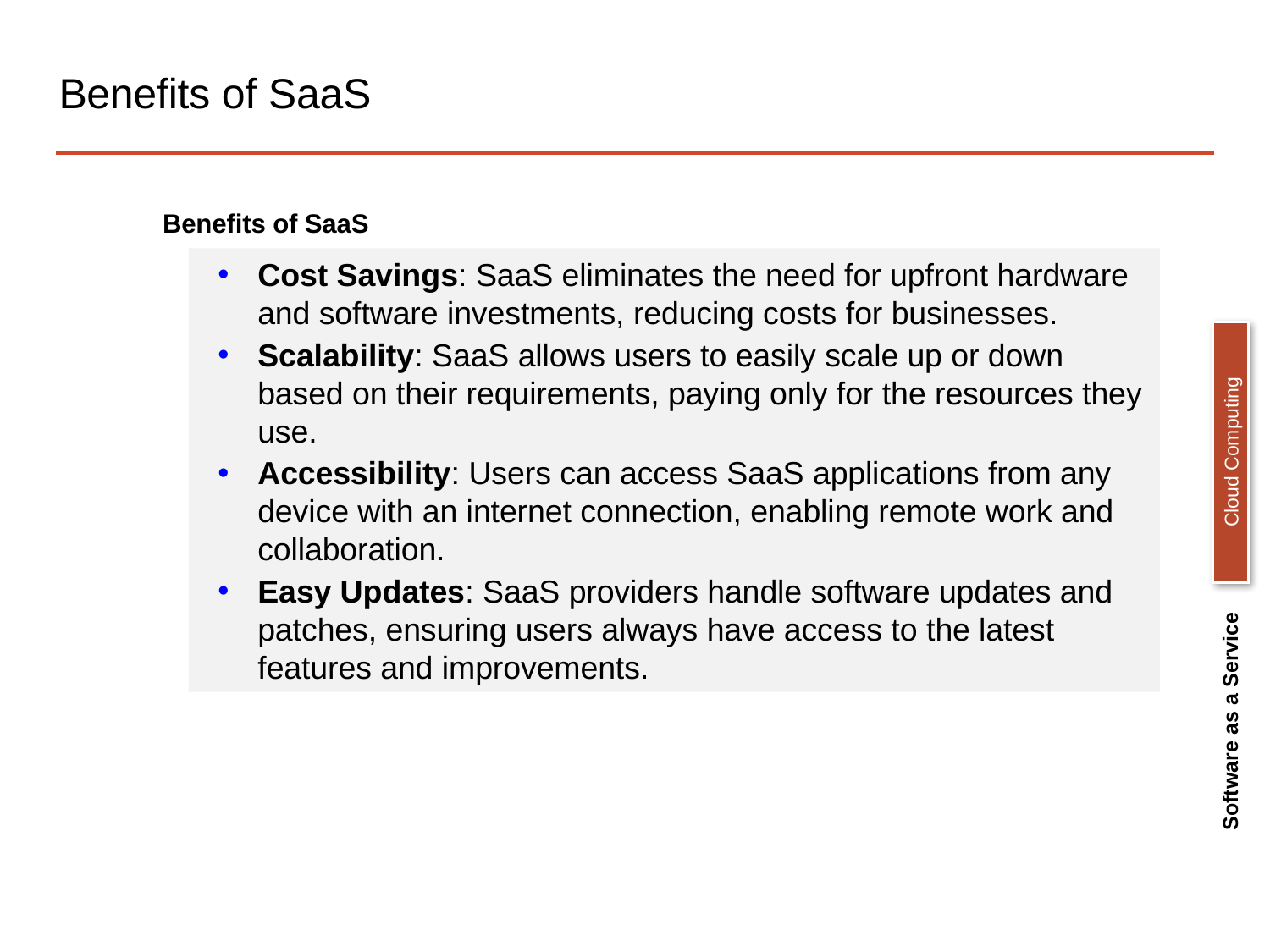

# Benefits of SaaS
Benefits of SaaS
Cost Savings: SaaS eliminates the need for upfront hardware and software investments, reducing costs for businesses.
Scalability: SaaS allows users to easily scale up or down based on their requirements, paying only for the resources they use.
Accessibility: Users can access SaaS applications from any device with an internet connection, enabling remote work and collaboration.
Easy Updates: SaaS providers handle software updates and patches, ensuring users always have access to the latest features and improvements.
Cloud Computing
Software as a Service